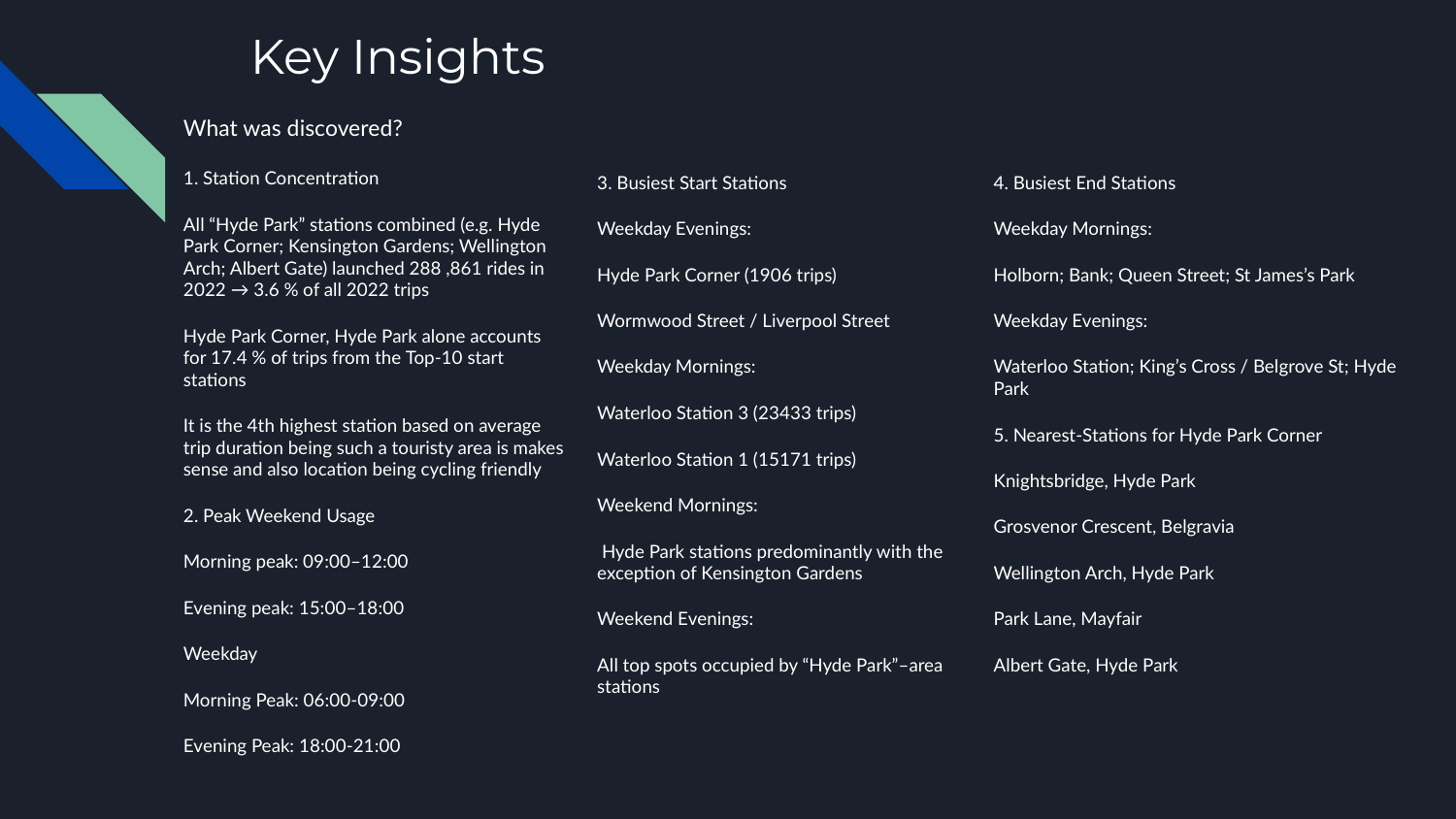

# Key Insights
What was discovered?
1. Station Concentration
All “Hyde Park” stations combined (e.g. Hyde Park Corner; Kensington Gardens; Wellington Arch; Albert Gate) launched 288 ,861 rides in 2022 → 3.6 % of all 2022 trips
Hyde Park Corner, Hyde Park alone accounts for 17.4 % of trips from the Top-10 start stations
It is the 4th highest station based on average trip duration being such a touristy area is makes sense and also location being cycling friendly
2. Peak Weekend Usage
Morning peak: 09:00–12:00
Evening peak: 15:00–18:00
Weekday
Morning Peak: 06:00-09:00
Evening Peak: 18:00-21:00
3. Busiest Start Stations
Weekday Evenings:
Hyde Park Corner (1906 trips)
Wormwood Street / Liverpool Street
Weekday Mornings:
Waterloo Station 3 (23433 trips)
Waterloo Station 1 (15171 trips)
Weekend Mornings:
 Hyde Park stations predominantly with the exception of Kensington Gardens
Weekend Evenings:
All top spots occupied by “Hyde Park”–area stations
4. Busiest End Stations
Weekday Mornings:
Holborn; Bank; Queen Street; St James’s Park
Weekday Evenings:
Waterloo Station; King’s Cross / Belgrove St; Hyde Park
5. Nearest-Stations for Hyde Park Corner
Knightsbridge, Hyde Park
Grosvenor Crescent, Belgravia
Wellington Arch, Hyde Park
Park Lane, Mayfair
Albert Gate, Hyde Park